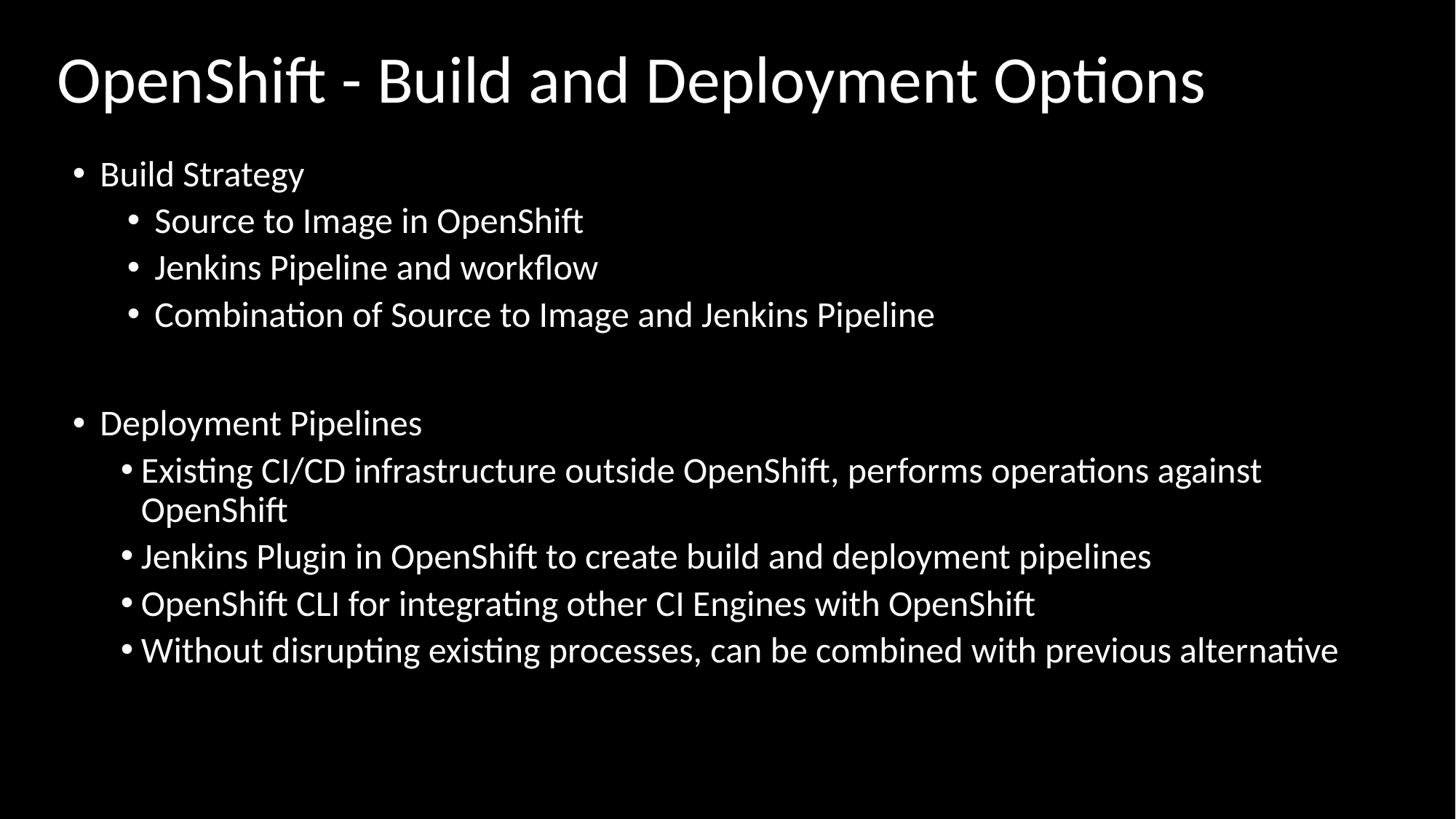

# OpenShift - Build and Deployment Options
Build Strategy
Source to Image in OpenShift
Jenkins Pipeline and workflow
Combination of Source to Image and Jenkins Pipeline

Deployment Pipelines
Existing CI/CD infrastructure outside OpenShift, performs operations against OpenShift
Jenkins Plugin in OpenShift to create build and deployment pipelines
OpenShift CLI for integrating other CI Engines with OpenShift
Without disrupting existing processes, can be combined with previous alternative